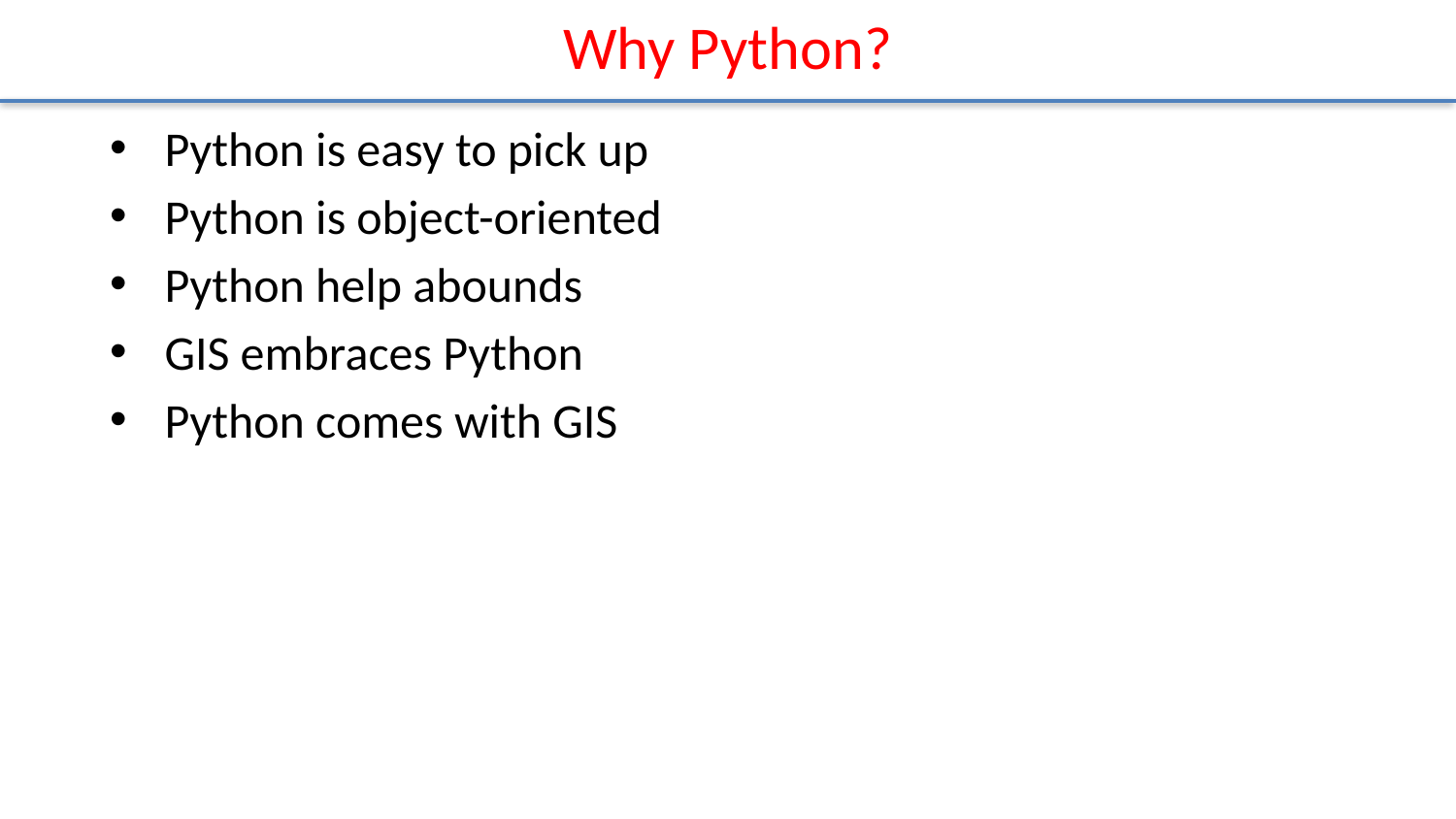

# Why Python?
Python is easy to pick up
Python is object-oriented
Python help abounds
GIS embraces Python
Python comes with GIS